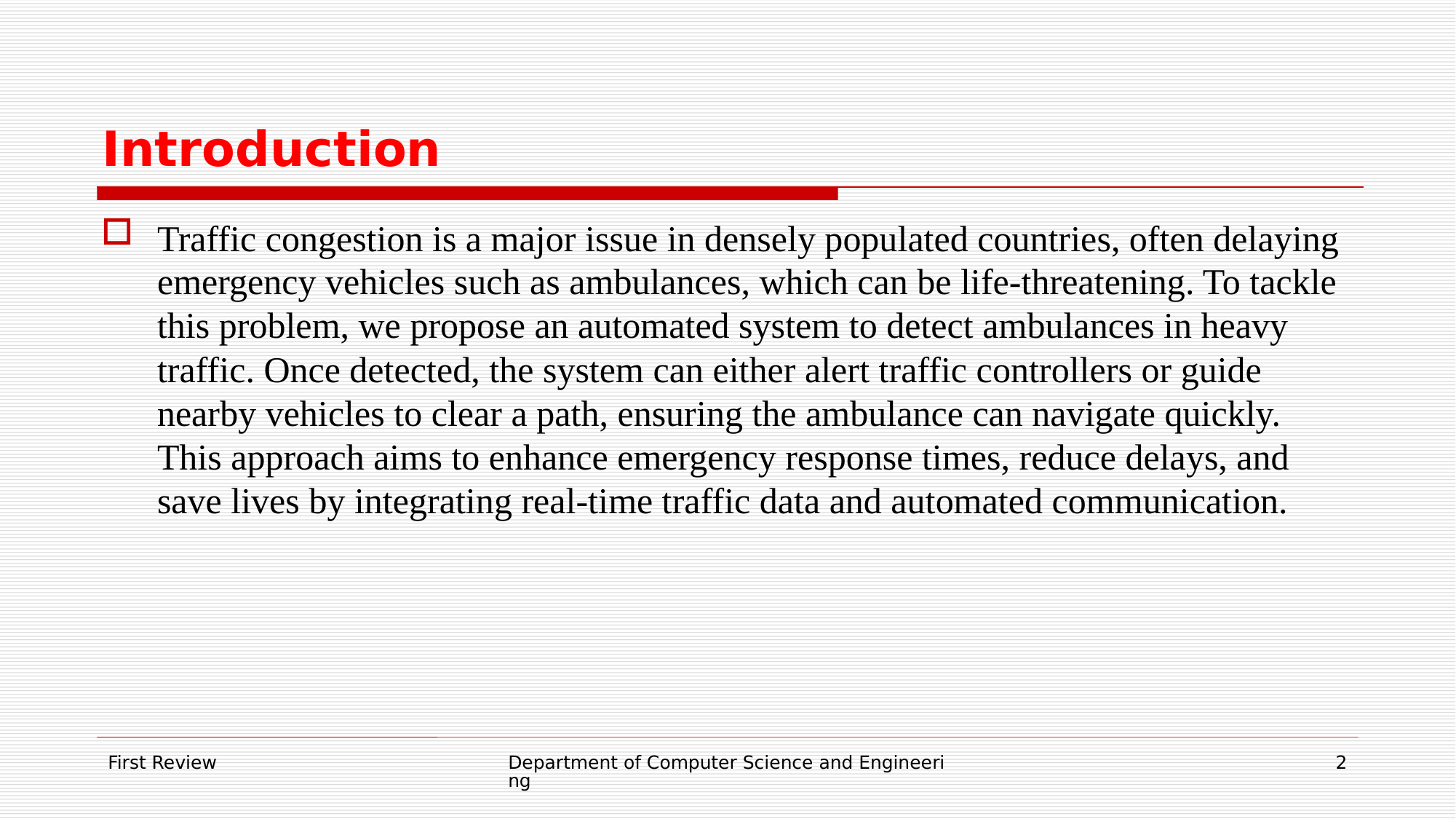

# Introduction
Traffic congestion is a major issue in densely populated countries, often delaying emergency vehicles such as ambulances, which can be life-threatening. To tackle this problem, we propose an automated system to detect ambulances in heavy traffic. Once detected, the system can either alert traffic controllers or guide nearby vehicles to clear a path, ensuring the ambulance can navigate quickly. This approach aims to enhance emergency response times, reduce delays, and save lives by integrating real-time traffic data and automated communication.

First Review
Department of Computer Science and Engineering
2